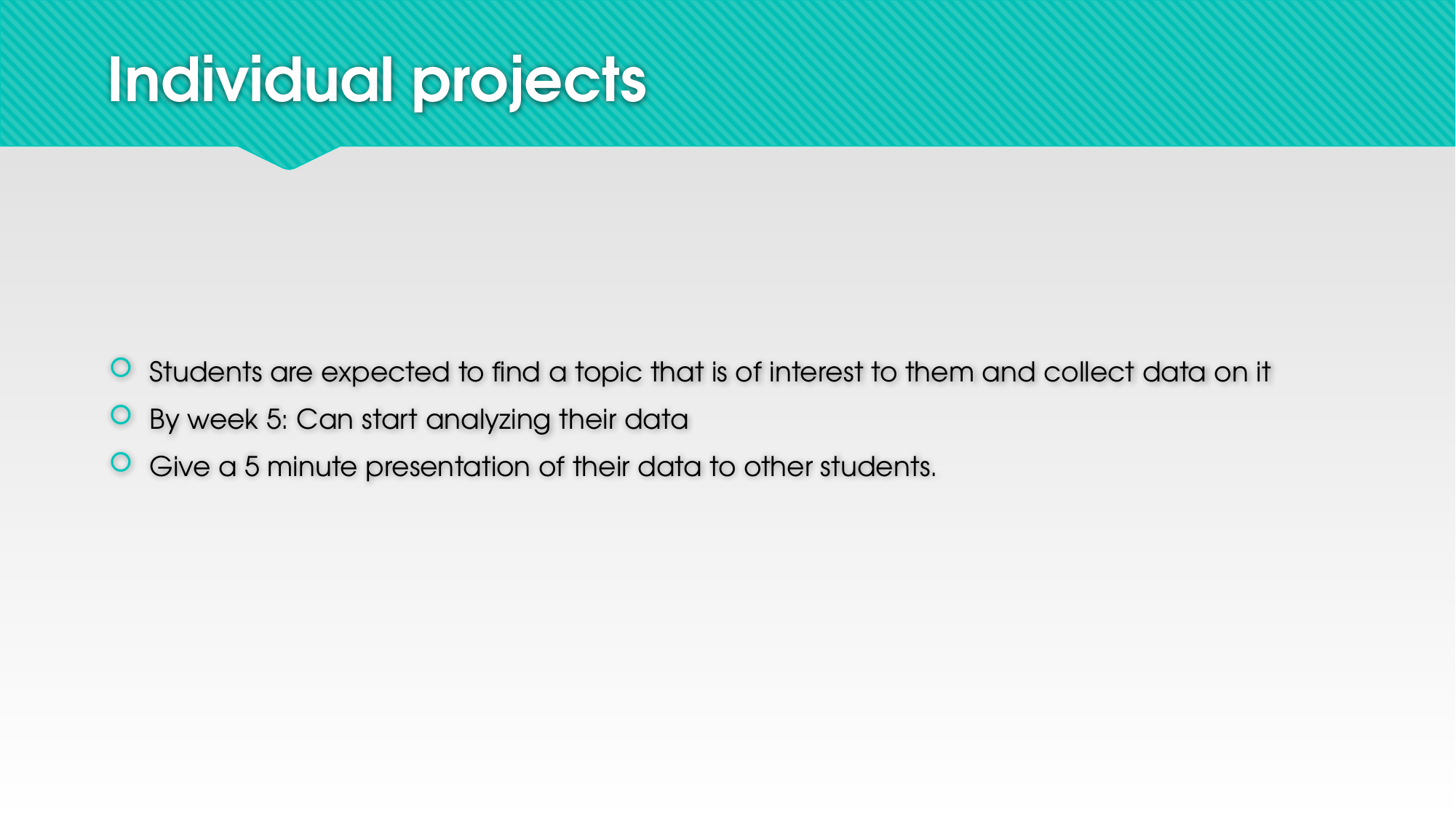

# Individual projects
Students are expected to find a topic that is of interest to them and collect data on it
By week 5: Can start analyzing their data
Give a 5 minute presentation of their data to other students.